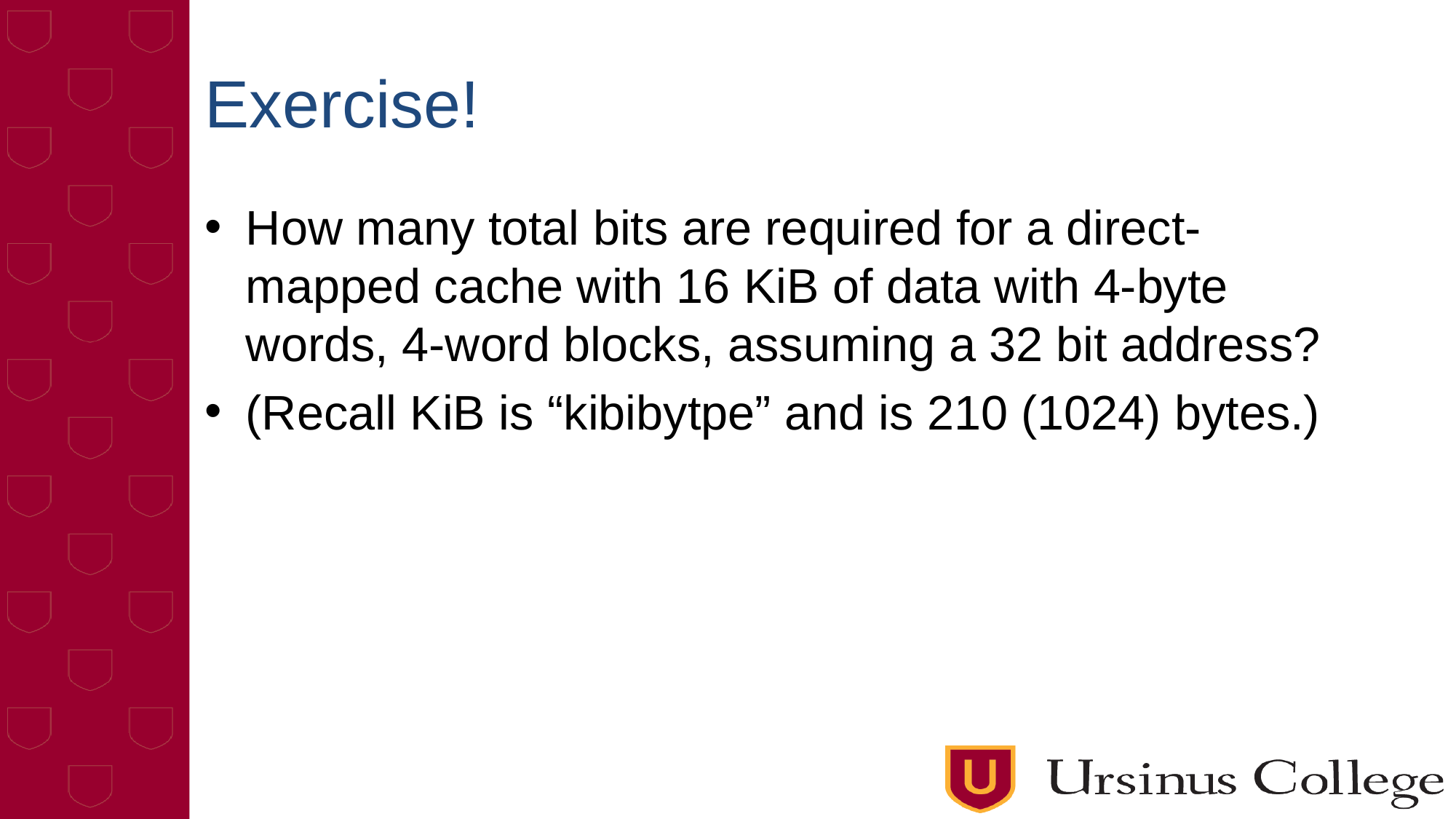

# Exercise!
How many total bits are required for a direct-mapped cache with 16 KiB of data with 4-byte words, 4-word blocks, assuming a 32 bit address?
(Recall KiB is “kibibytpe” and is 210 (1024) bytes.)